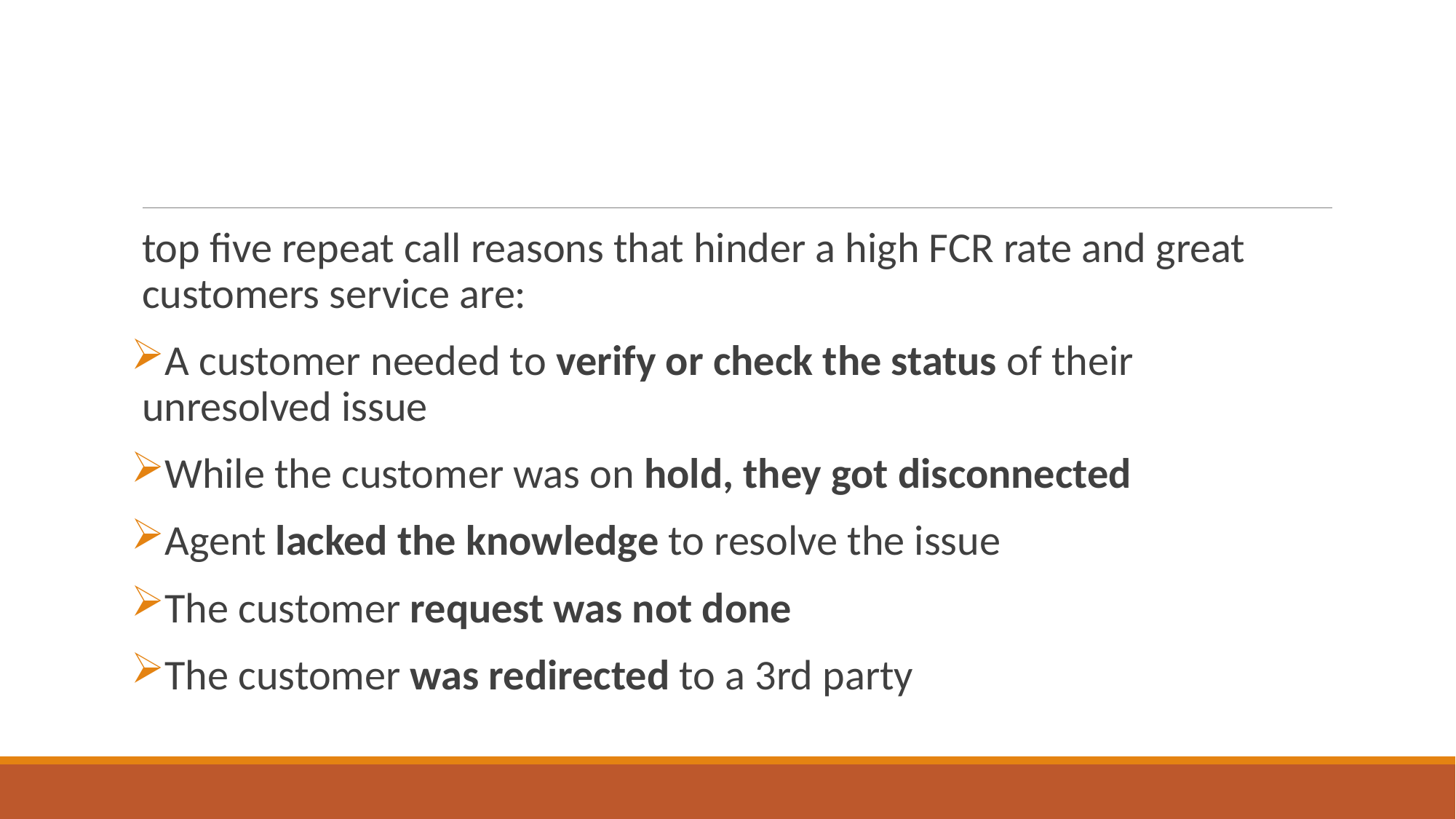

#
top five repeat call reasons that hinder a high FCR rate and great customers service are:
A customer needed to verify or check the status of their unresolved issue
While the customer was on hold, they got disconnected
Agent lacked the knowledge to resolve the issue
The customer request was not done
The customer was redirected to a 3rd party